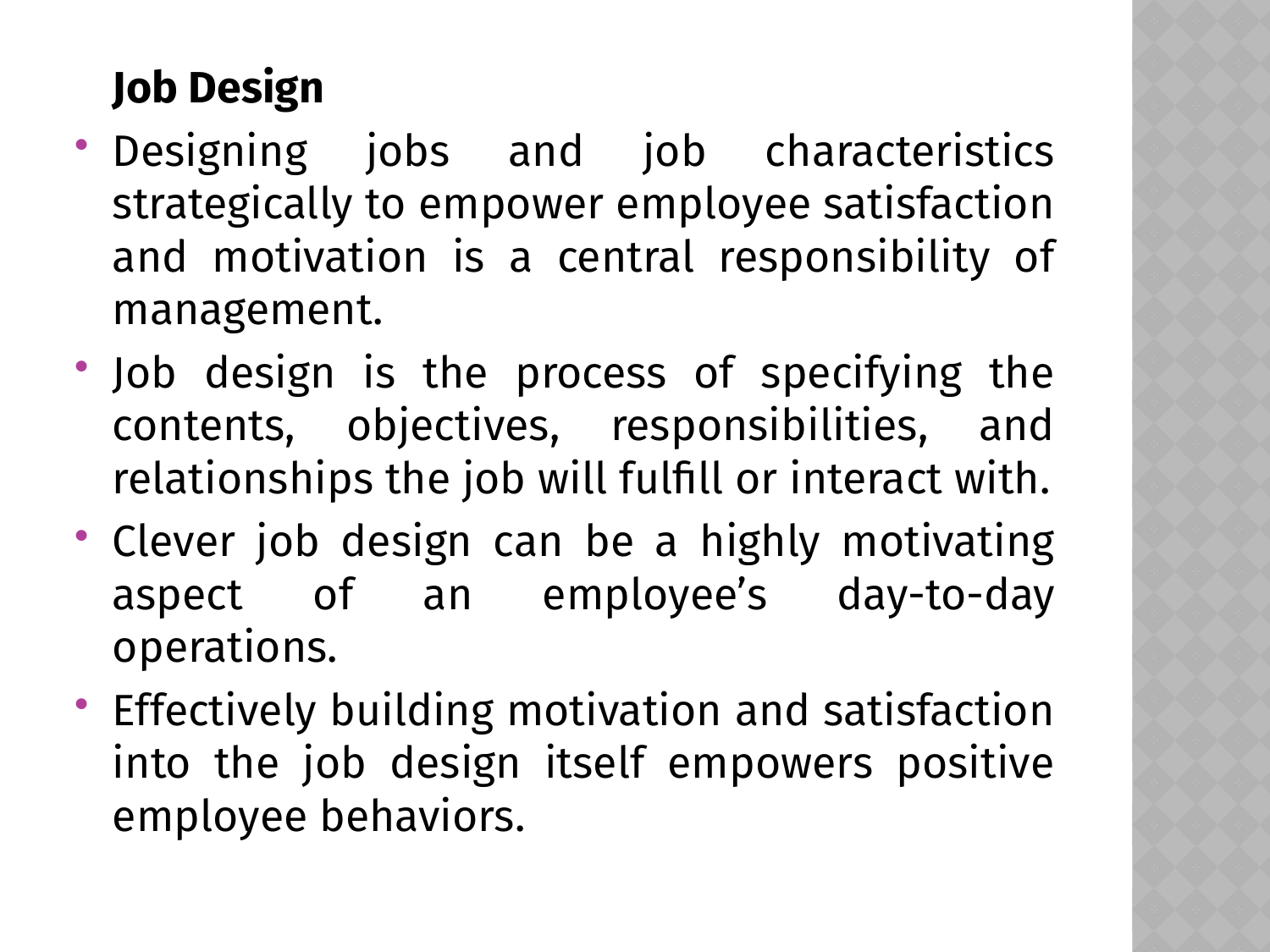

Job Design
Designing jobs and job characteristics strategically to empower employee satisfaction and motivation is a central responsibility of management.
Job design is the process of specifying the contents, objectives, responsibilities, and relationships the job will fulfill or interact with.
Clever job design can be a highly motivating aspect of an employee’s day-to-day operations.
Effectively building motivation and satisfaction into the job design itself empowers positive employee behaviors.